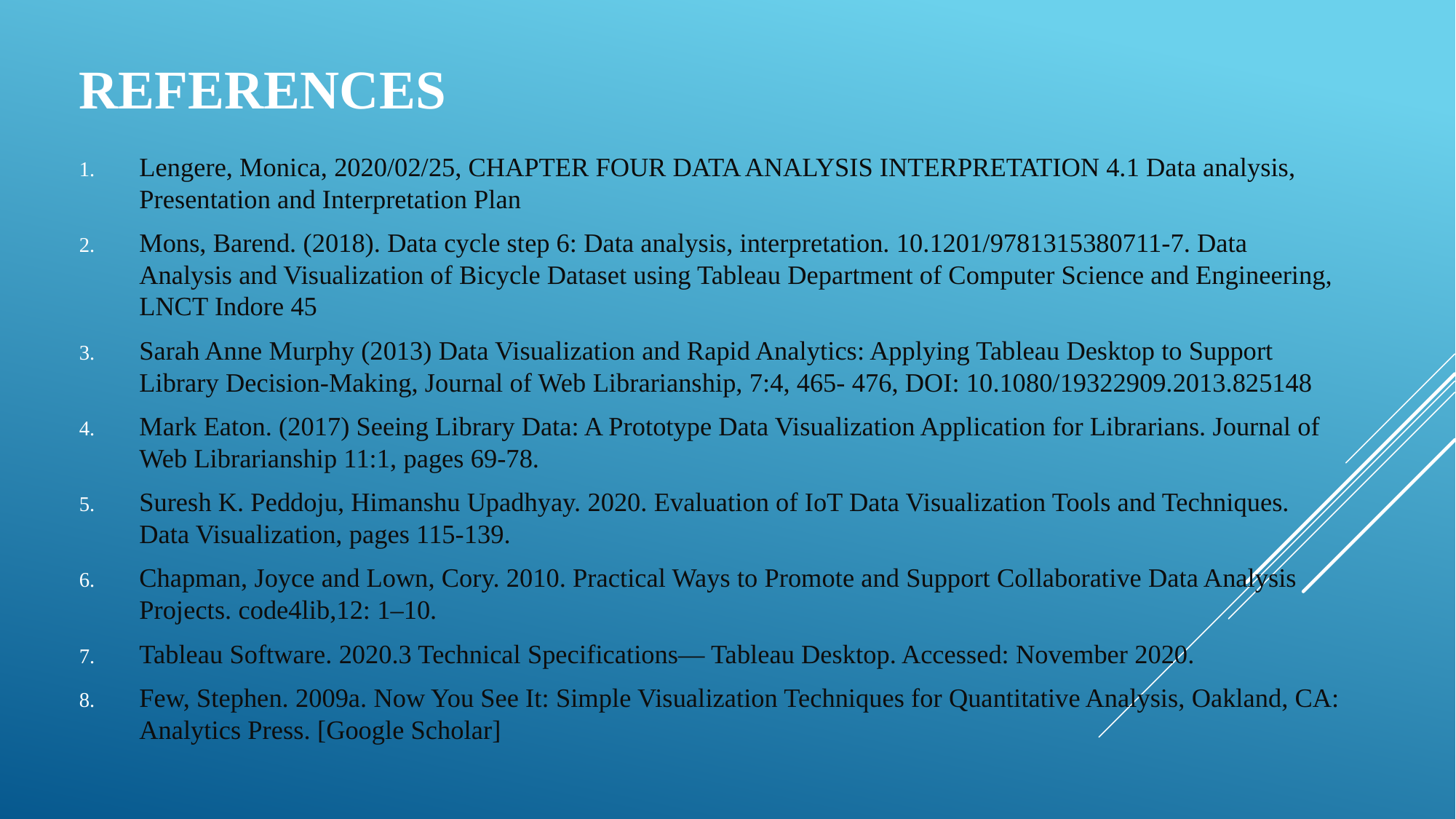

# References
Lengere, Monica, 2020/02/25, CHAPTER FOUR DATA ANALYSIS INTERPRETATION 4.1 Data analysis, Presentation and Interpretation Plan
Mons, Barend. (2018). Data cycle step 6: Data analysis, interpretation. 10.1201/9781315380711-7. Data Analysis and Visualization of Bicycle Dataset using Tableau Department of Computer Science and Engineering, LNCT Indore 45
Sarah Anne Murphy (2013) Data Visualization and Rapid Analytics: Applying Tableau Desktop to Support Library Decision-Making, Journal of Web Librarianship, 7:4, 465- 476, DOI: 10.1080/19322909.2013.825148
Mark Eaton. (2017) Seeing Library Data: A Prototype Data Visualization Application for Librarians. Journal of Web Librarianship 11:1, pages 69-78.
Suresh K. Peddoju, Himanshu Upadhyay. 2020. Evaluation of IoT Data Visualization Tools and Techniques. Data Visualization, pages 115-139.
Chapman, Joyce and Lown, Cory. 2010. Practical Ways to Promote and Support Collaborative Data Analysis Projects. code4lib,12: 1–10.
Tableau Software. 2020.3 Technical Specifications— Tableau Desktop. Accessed: November 2020.
Few, Stephen. 2009a. Now You See It: Simple Visualization Techniques for Quantitative Analysis, Oakland, CA: Analytics Press. [Google Scholar]